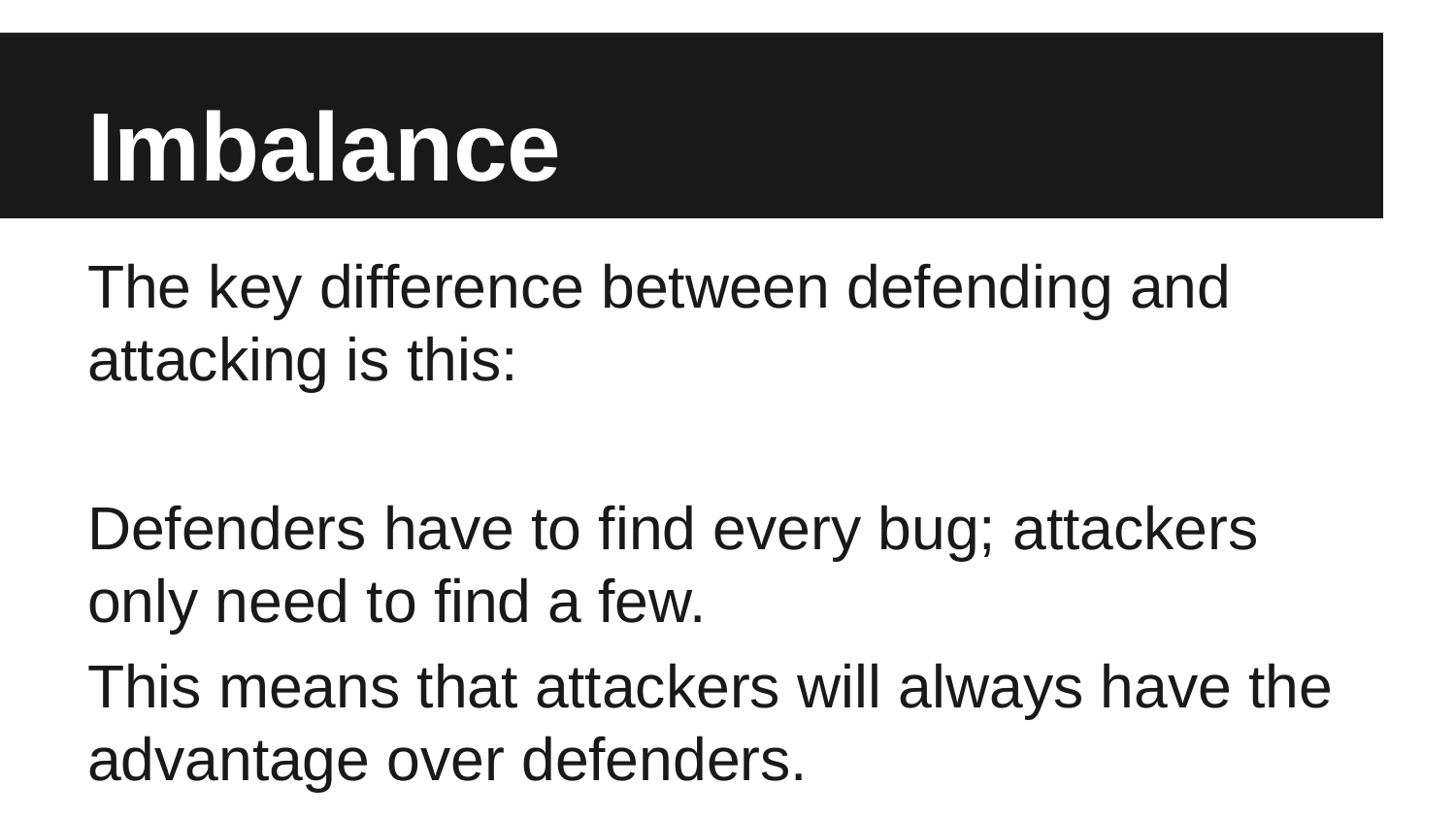

# Imbalance
The key difference between defending and attacking is this:

Defenders have to find every bug; attackers only need to find a few.
This means that attackers will always have the advantage over defenders.